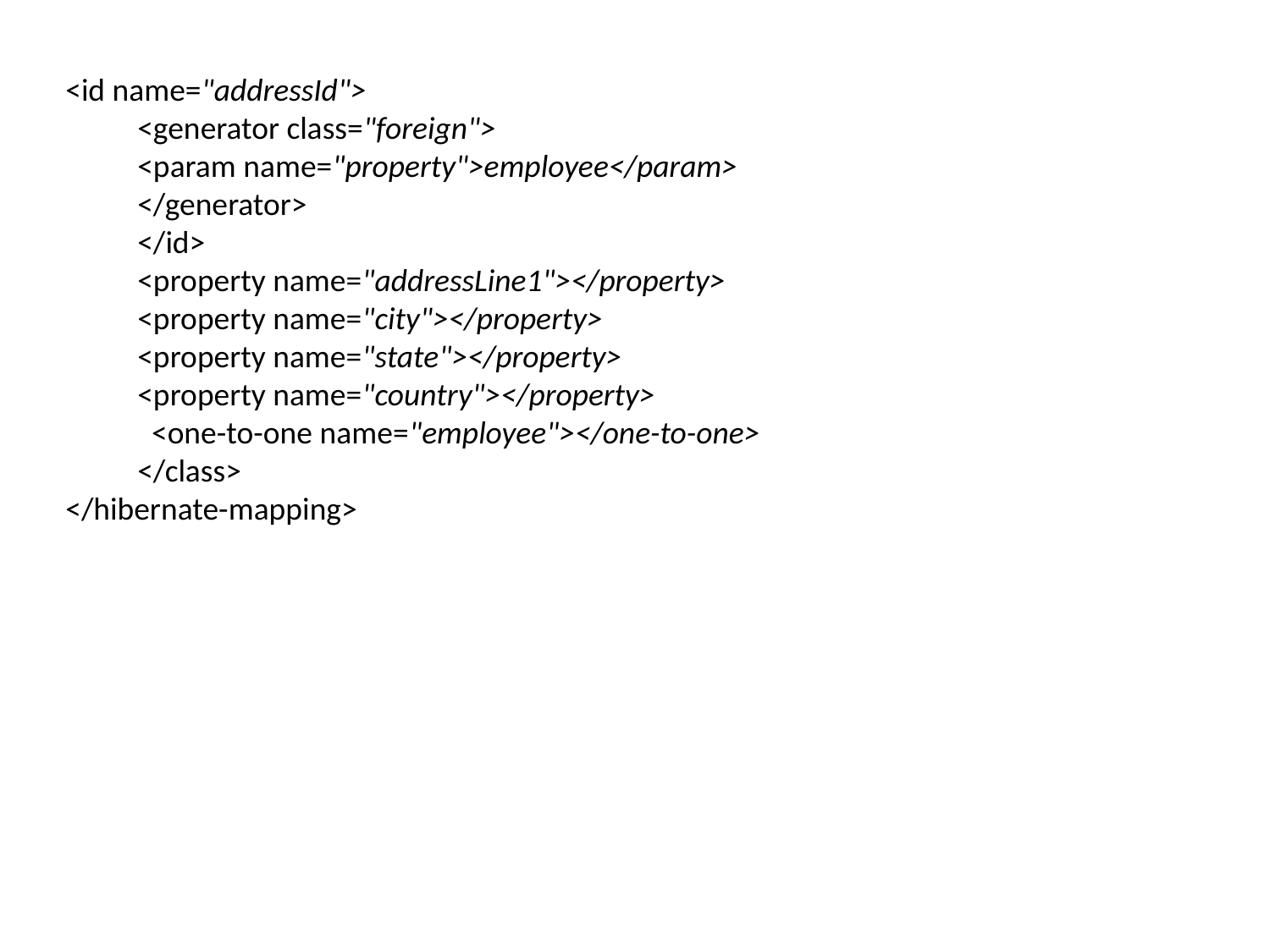

<id name="addressId">
          <generator class="foreign">
          <param name="property">employee</param>
          </generator>
          </id>
          <property name="addressLine1"></property>
          <property name="city"></property>
          <property name="state"></property>
          <property name="country"></property>
            <one-to-one name="employee"></one-to-one>
          </class>
</hibernate-mapping>